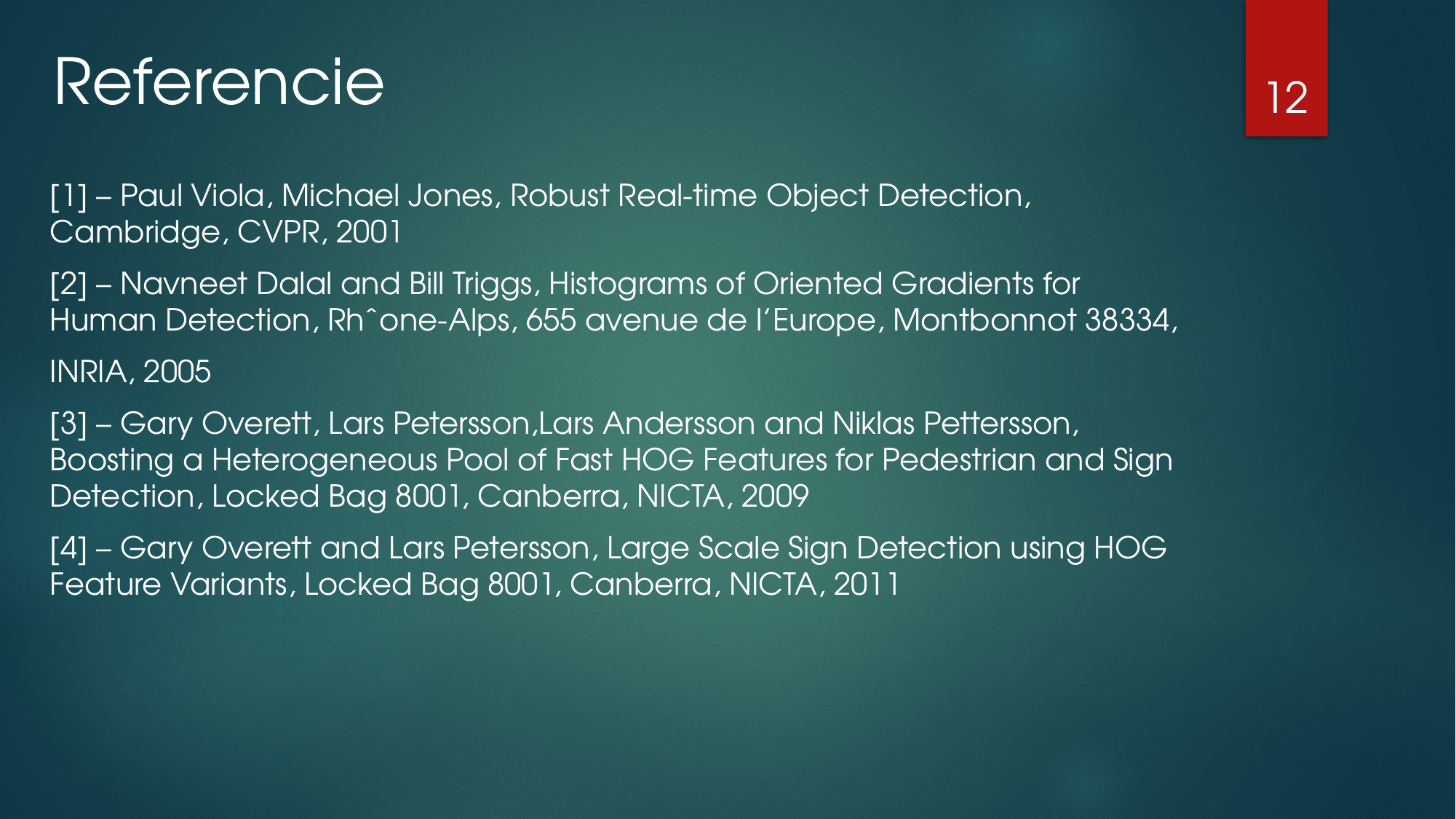

Referencie
12
[1] – Paul Viola, Michael Jones, Robust Real-time Object Detection, Cambridge, CVPR, 2001
[2] – Navneet Dalal and Bill Triggs, Histograms of Oriented Gradients for Human Detection, Rhˆone-Alps, 655 avenue de l’Europe, Montbonnot 38334,
INRIA, 2005
[3] – Gary Overett, Lars Petersson,Lars Andersson and Niklas Pettersson, Boosting a Heterogeneous Pool of Fast HOG Features for Pedestrian and Sign Detection, Locked Bag 8001, Canberra, NICTA, 2009
[4] – Gary Overett and Lars Petersson, Large Scale Sign Detection using HOG Feature Variants, Locked Bag 8001, Canberra, NICTA, 2011